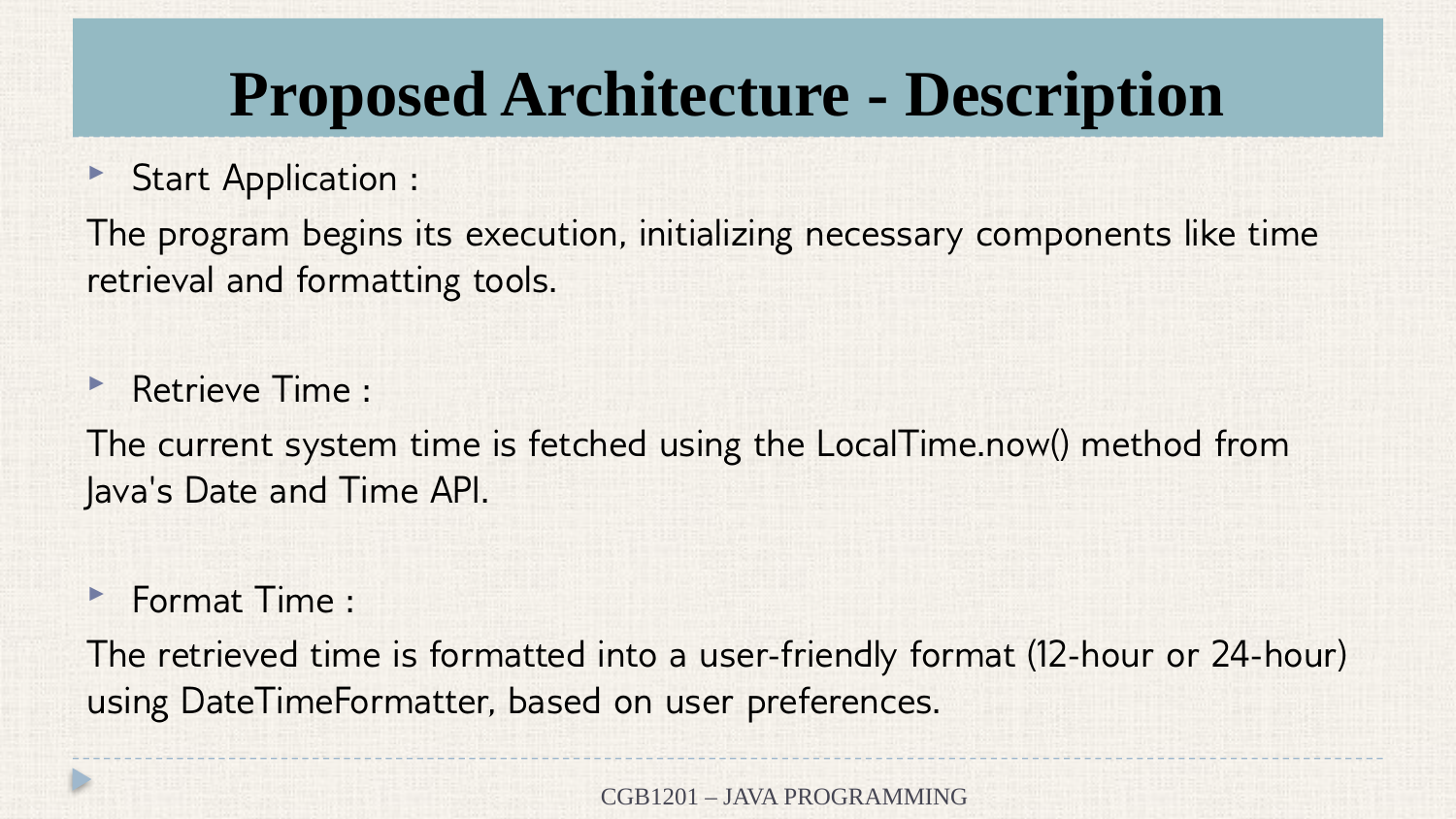

# Proposed Architecture - Description
Start Application :
The program begins its execution, initializing necessary components like time retrieval and formatting tools.

Retrieve Time :
The current system time is fetched using the LocalTime.now() method from Java's Date and Time API.

Format Time :
The retrieved time is formatted into a user-friendly format (12-hour or 24-hour) using DateTimeFormatter, based on user preferences.

7
CGB1201 – JAVA PROGRAMMING